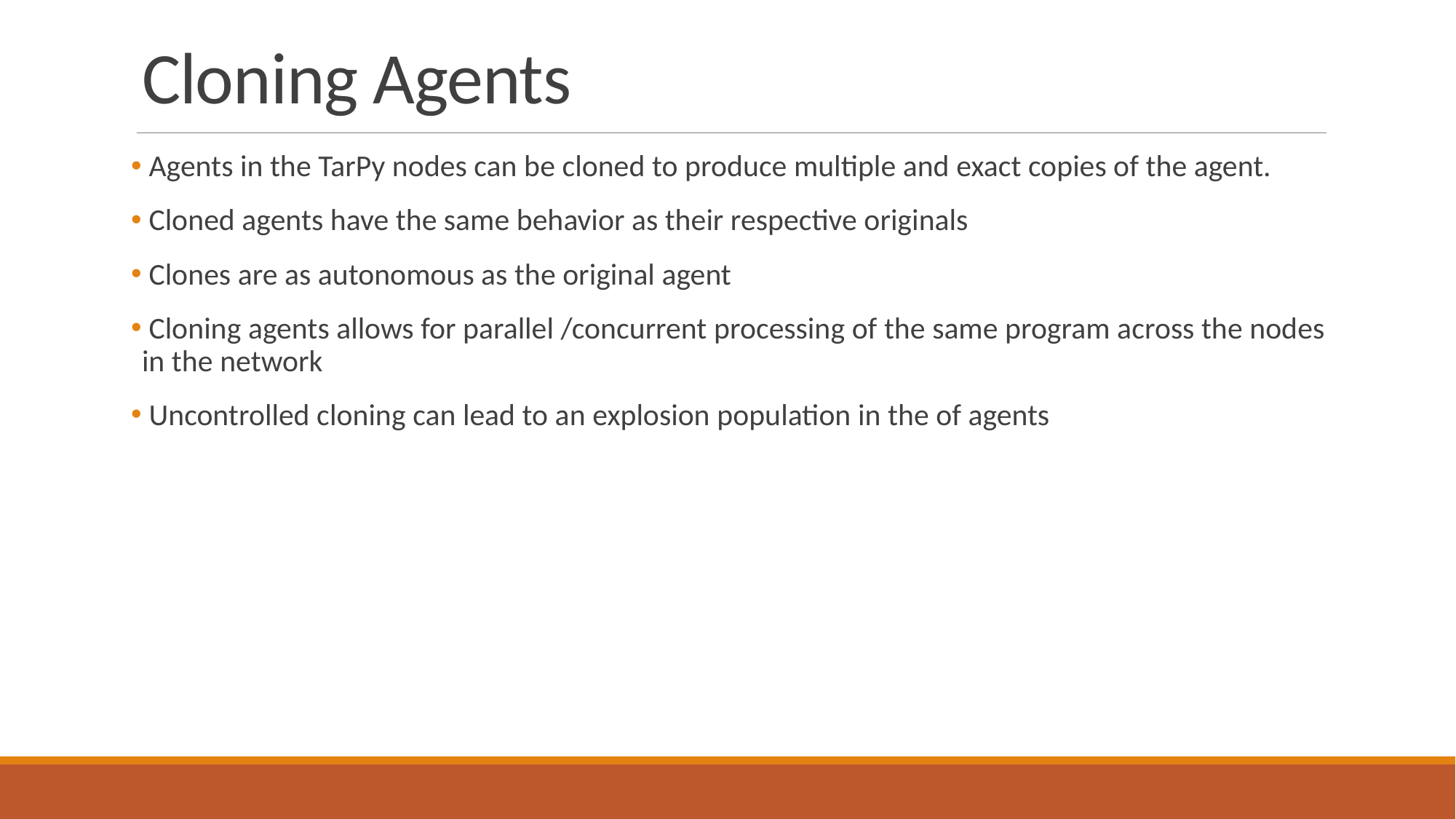

# Cloning Agents
 Agents in the TarPy nodes can be cloned to produce multiple and exact copies of the agent.
 Cloned agents have the same behavior as their respective originals
 Clones are as autonomous as the original agent
 Cloning agents allows for parallel /concurrent processing of the same program across the nodes in the network
 Uncontrolled cloning can lead to an explosion population in the of agents